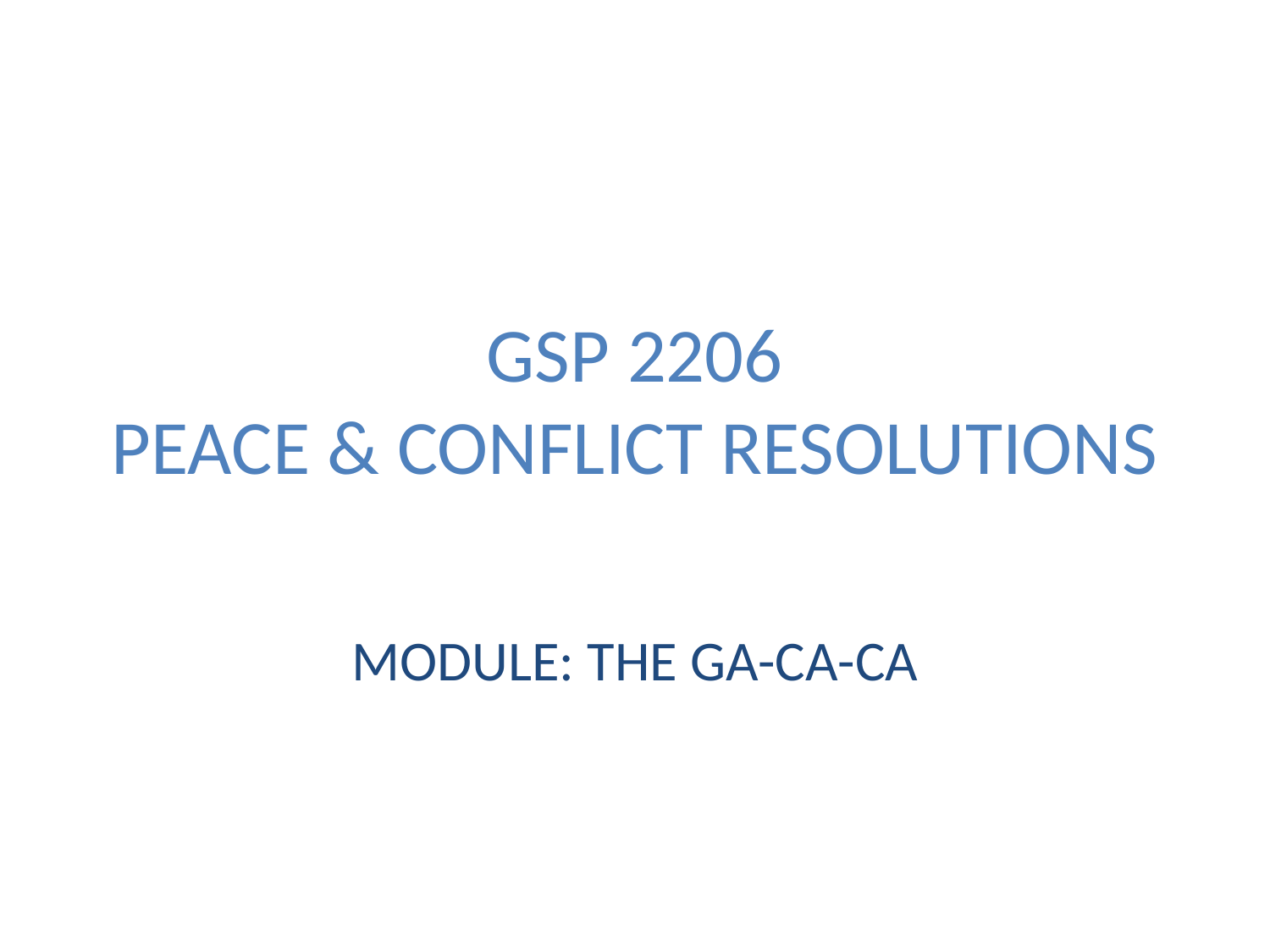

# GSP 2206 PEACE & CONFLICT RESOLUTIONS

MODULE: THE GA-CA-CA